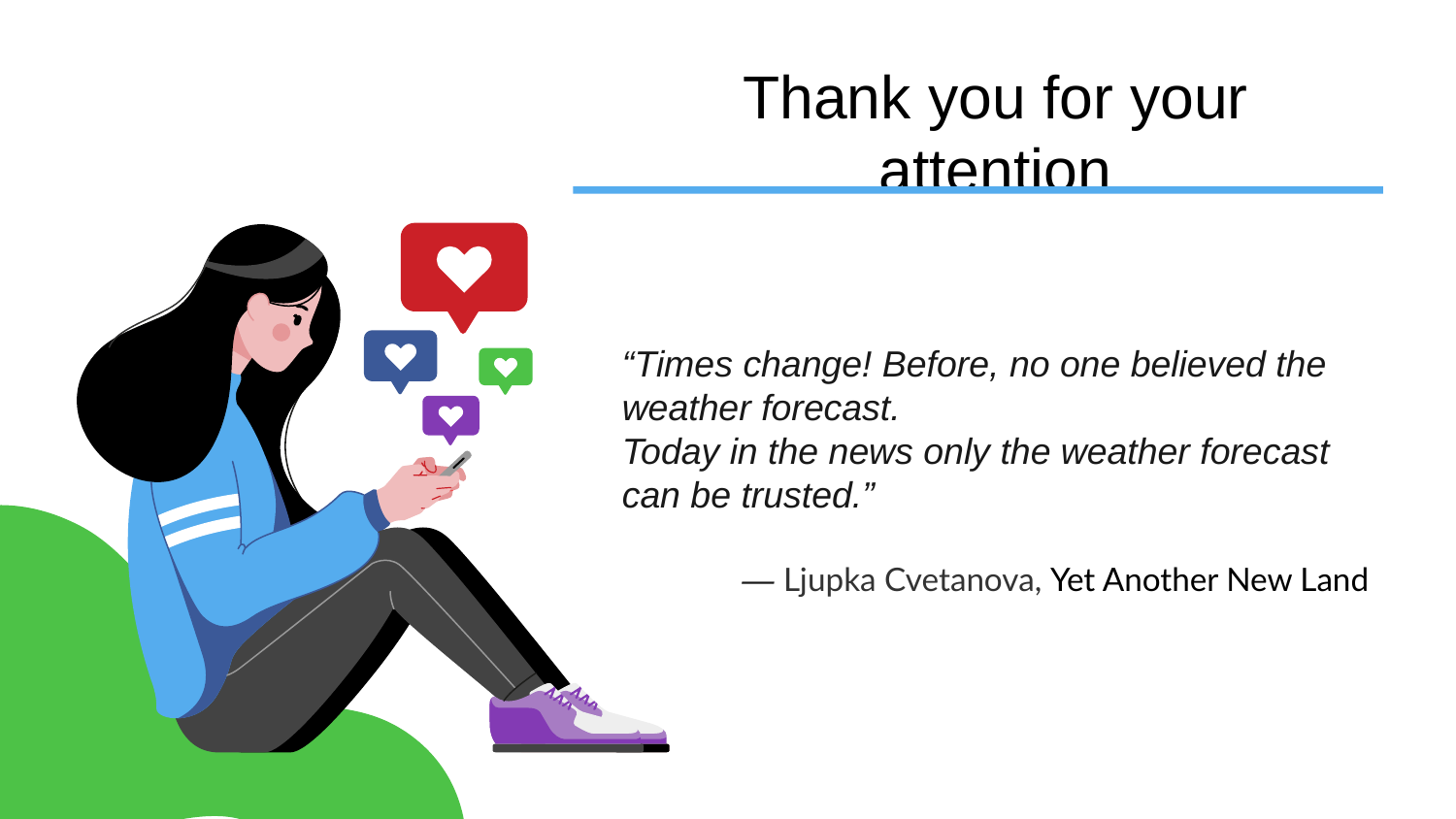

# Thank you for your attention

“Times change! Before, no one believed the weather forecast.
Today in the news only the weather forecast can be trusted.”
― Ljupka Cvetanova, Yet Another New Land